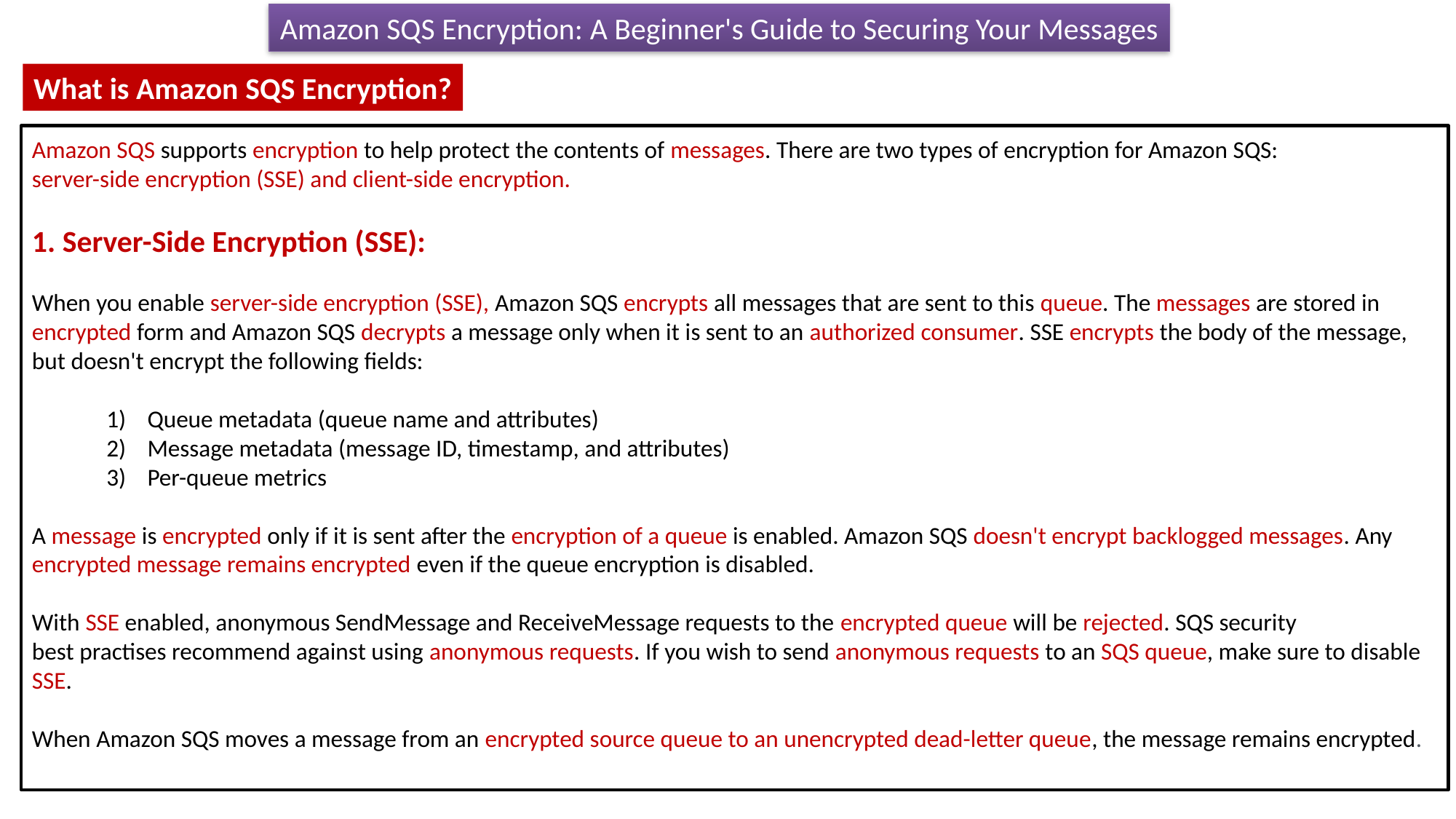

Amazon SQS Encryption: A Beginner's Guide to Securing Your Messages

What is Amazon SQS Encryption?
Amazon SQS supports encryption to help protect the contents of messages. There are two types of encryption for Amazon SQS:
server-side encryption (SSE) and client-side encryption.

1. Server-Side Encryption (SSE):
When you enable server-side encryption (SSE), Amazon SQS encrypts all messages that are sent to this queue. The messages are stored in encrypted form and Amazon SQS decrypts a message only when it is sent to an authorized consumer. SSE encrypts the body of the message, but doesn't encrypt the following fields:

Queue metadata (queue name and attributes)
Message metadata (message ID, timestamp, and attributes)
Per-queue metrics

A message is encrypted only if it is sent after the encryption of a queue is enabled. Amazon SQS doesn't encrypt backlogged messages. Any encrypted message remains encrypted even if the queue encryption is disabled.

With SSE enabled, anonymous SendMessage and ReceiveMessage requests to the encrypted queue will be rejected. SQS security
best practises recommend against using anonymous requests. If you wish to send anonymous requests to an SQS queue, make sure to disable SSE.
When Amazon SQS moves a message from an encrypted source queue to an unencrypted dead-letter queue, the message remains encrypted.